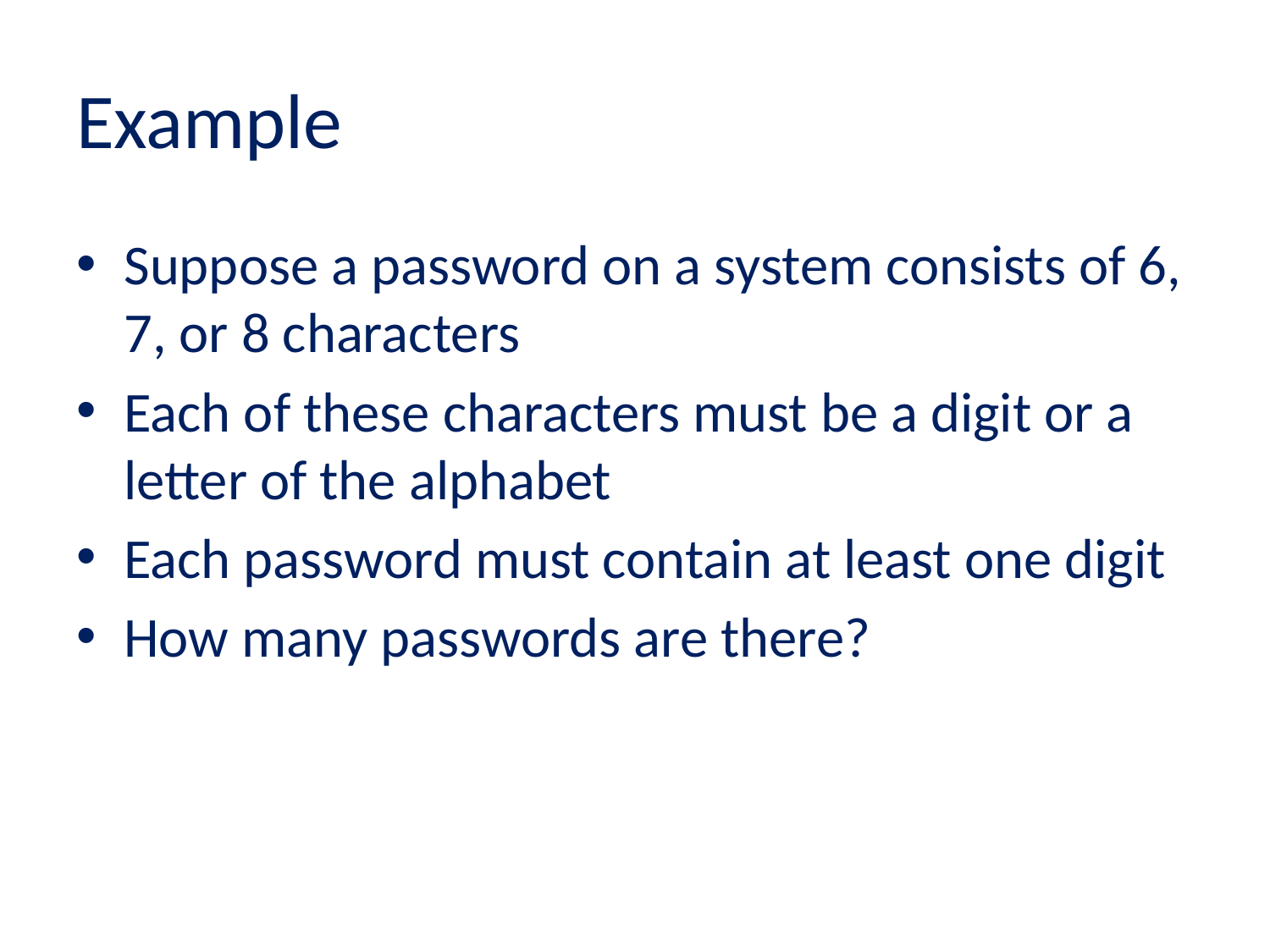

# Example
Suppose a password on a system consists of 6, 7, or 8 characters
Each of these characters must be a digit or a letter of the alphabet
Each password must contain at least one digit
How many passwords are there?
3